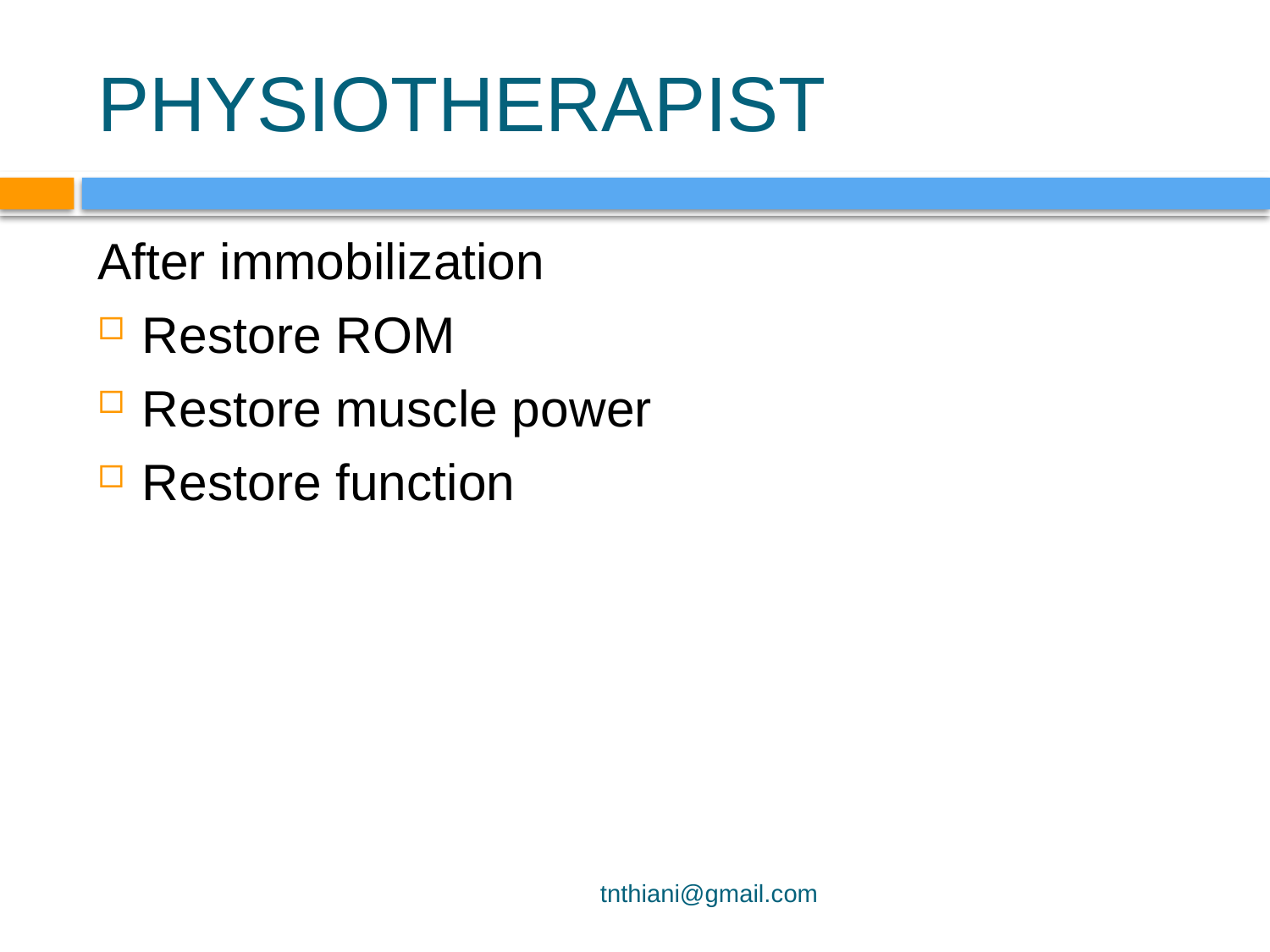

# PHYSIOTHERAPIST
After immobilization
Restore ROM
Restore muscle power
Restore function
tnthiani@gmail.com